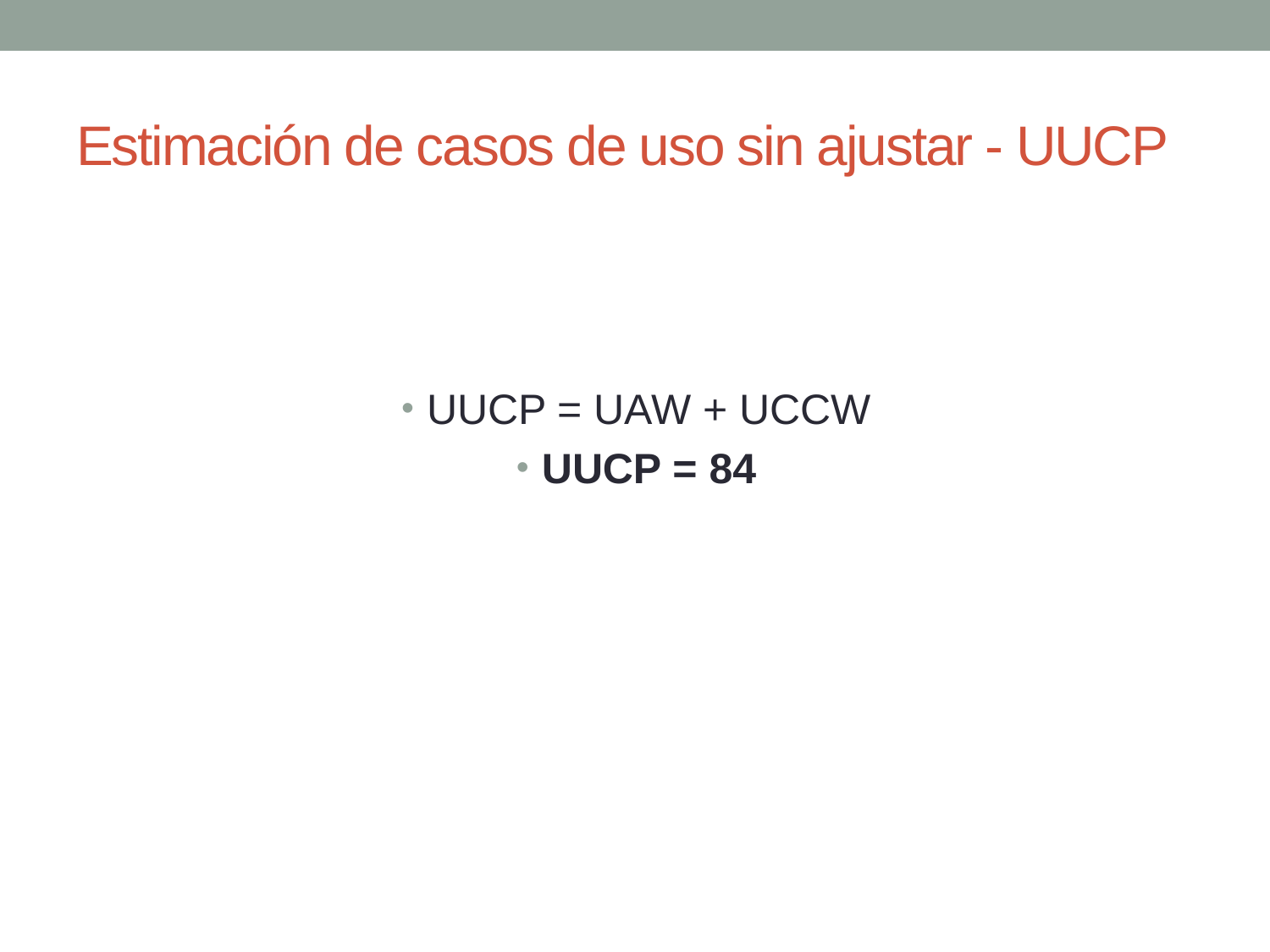

# Estimación de casos de uso sin ajustar - UUCP
UUCP = UAW + UCCW
UUCP = 84